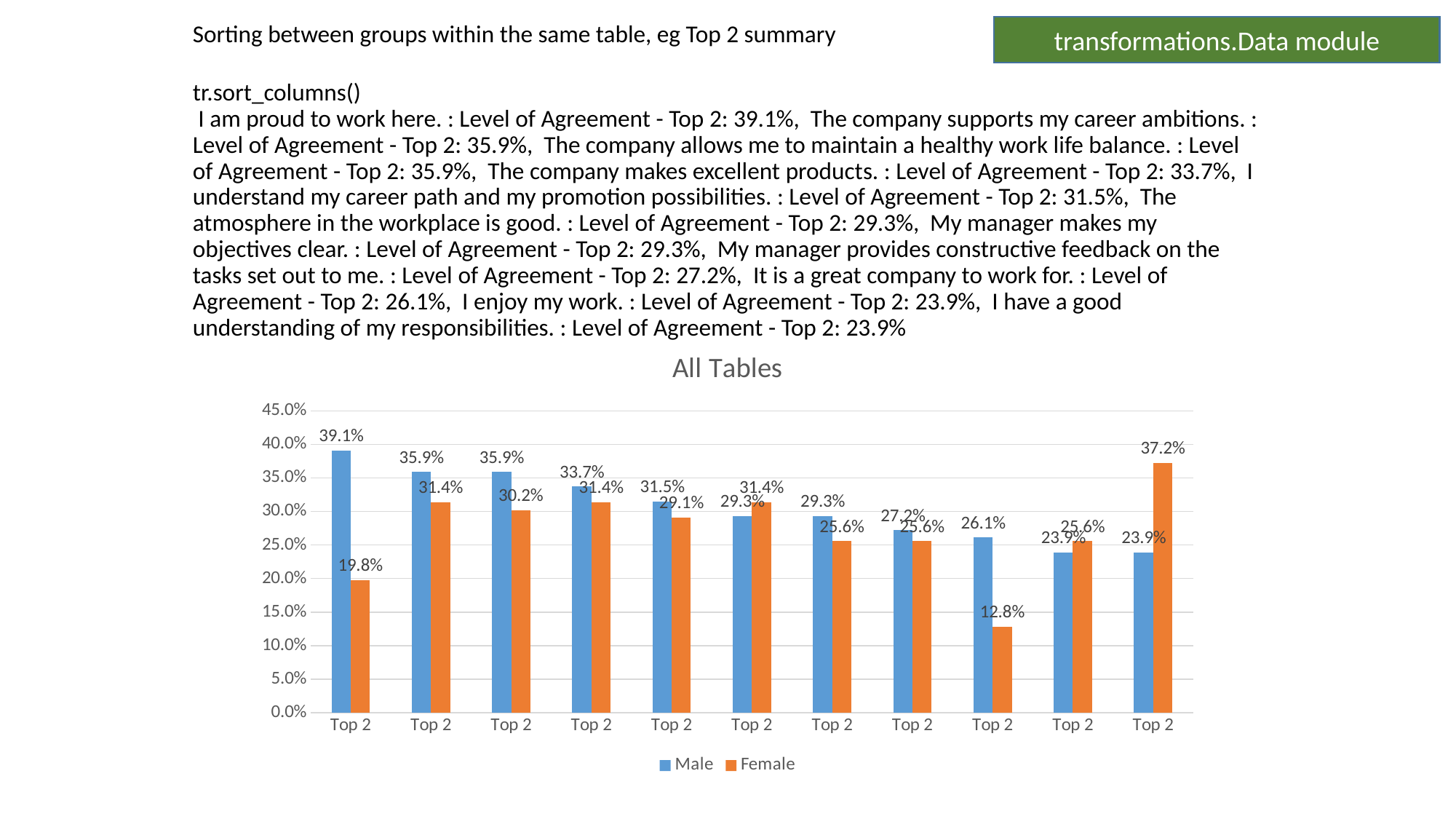

transformations.Data module
# Sorting between groups within the same table, eg Top 2 summary

tr.sort_columns()
 I am proud to work here. : Level of Agreement - Top 2: 39.1%,  The company supports my career ambitions. : Level of Agreement - Top 2: 35.9%,  The company allows me to maintain a healthy work life balance. : Level of Agreement - Top 2: 35.9%,  The company makes excellent products. : Level of Agreement - Top 2: 33.7%,  I understand my career path and my promotion possibilities. : Level of Agreement - Top 2: 31.5%,  The atmosphere in the workplace is good. : Level of Agreement - Top 2: 29.3%,  My manager makes my objectives clear. : Level of Agreement - Top 2: 29.3%,  My manager provides constructive feedback on the tasks set out to me. : Level of Agreement - Top 2: 27.2%,  It is a great company to work for. : Level of Agreement - Top 2: 26.1%,  I enjoy my work. : Level of Agreement - Top 2: 23.9%,  I have a good understanding of my responsibilities. : Level of Agreement - Top 2: 23.9%

### Chart: All Tables

| Category | Male | Female |
|---|---|---|
| Top 2 | 0.391 | 0.198 |
| Top 2 | 0.359 | 0.314 |
| Top 2 | 0.359 | 0.302 |
| Top 2 | 0.337 | 0.314 |
| Top 2 | 0.315 | 0.29100000000000004 |
| Top 2 | 0.293 | 0.314 |
| Top 2 | 0.293 | 0.256 |
| Top 2 | 0.272 | 0.256 |
| Top 2 | 0.261 | 0.128 |
| Top 2 | 0.239 | 0.256 |
| Top 2 | 0.239 | 0.37200000000000005 |